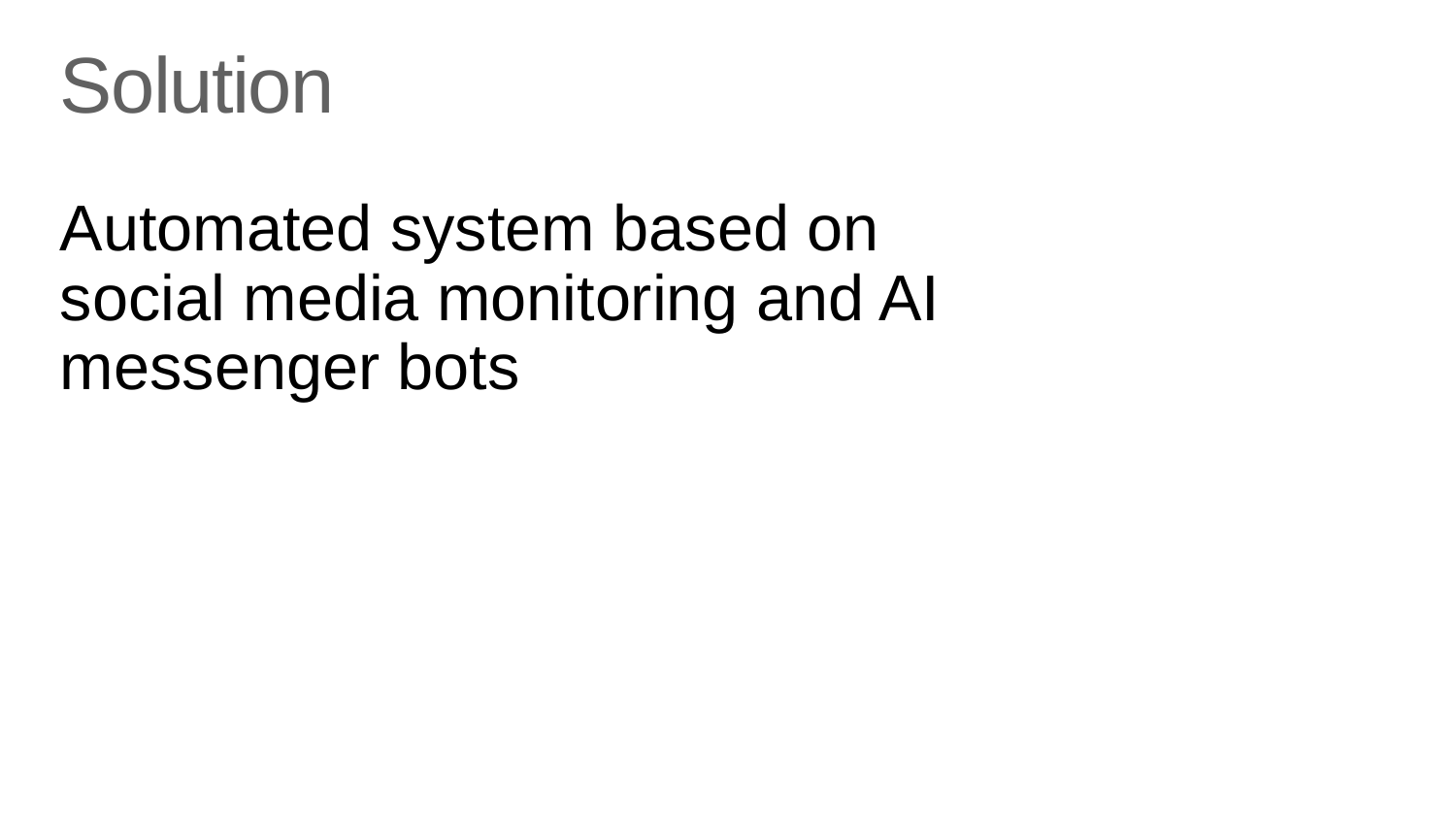

# Solution
Automated system based on social media monitoring and AI messenger bots